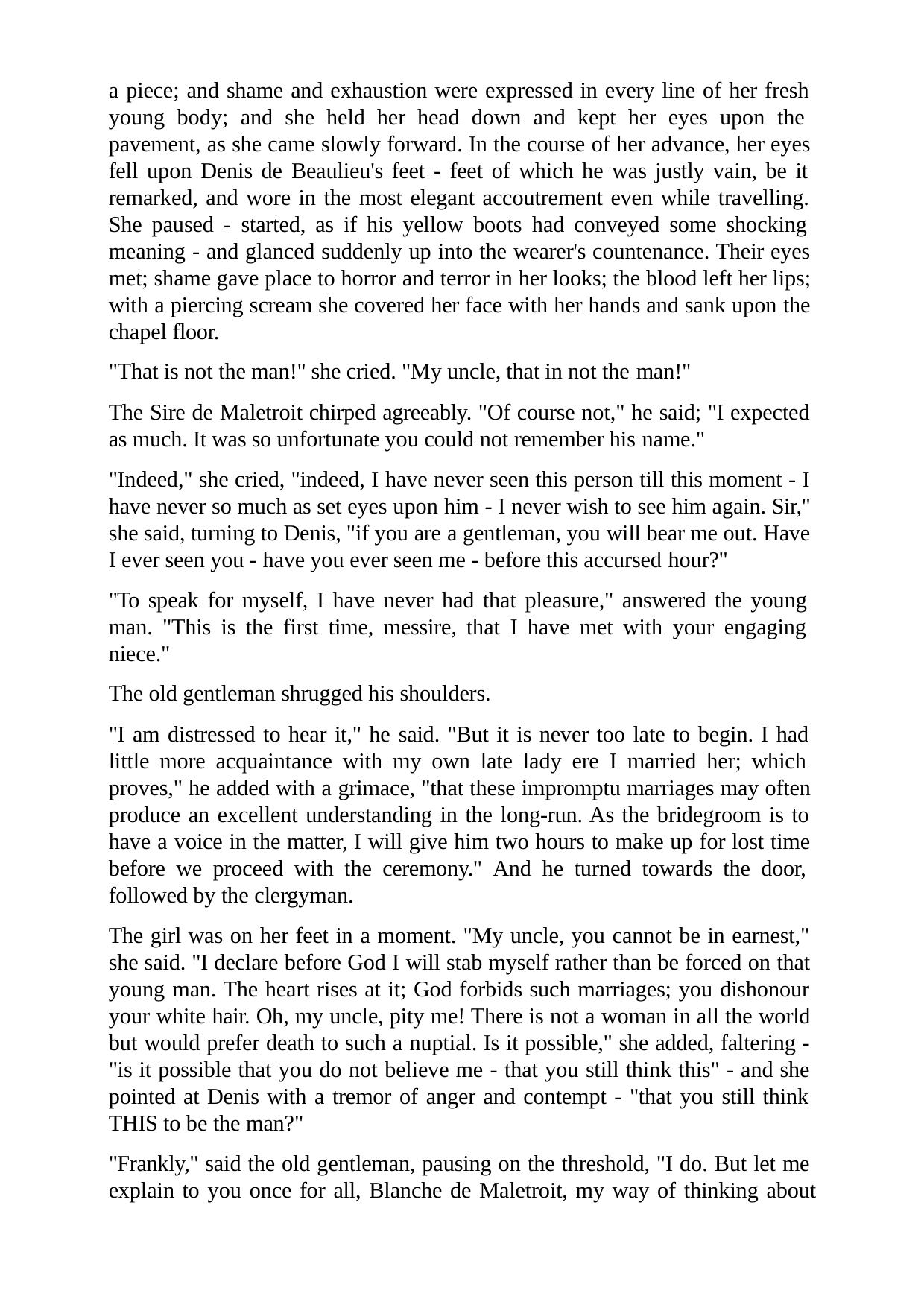

a piece; and shame and exhaustion were expressed in every line of her fresh  young body; and she held her head down and kept her eyes upon the  pavement, as she came slowly forward. In the course of her advance, her eyes  fell upon Denis de Beaulieu's feet - feet of which he was justly vain, be it  remarked, and wore in the most elegant accoutrement even while travelling.  She paused - started, as if his yellow boots had conveyed some shocking  meaning - and glanced suddenly up into the wearer's countenance. Their eyes  met; shame gave place to horror and terror in her looks; the blood left her lips;  with a piercing scream she covered her face with her hands and sank upon the  chapel floor.
"That is not the man!" she cried. "My uncle, that in not the man!"
The Sire de Maletroit chirped agreeably. "Of course not," he said; "I expected  as much. It was so unfortunate you could not remember his name."
"Indeed," she cried, "indeed, I have never seen this person till this moment - I  have never so much as set eyes upon him - I never wish to see him again. Sir,"  she said, turning to Denis, "if you are a gentleman, you will bear me out. Have  I ever seen you - have you ever seen me - before this accursed hour?"
"To speak for myself, I have never had that pleasure," answered the young  man. "This is the first time, messire, that I have met with your engaging  niece."
The old gentleman shrugged his shoulders.
"I am distressed to hear it," he said. "But it is never too late to begin. I had  little more acquaintance with my own late lady ere I married her; which  proves," he added with a grimace, "that these impromptu marriages may often  produce an excellent understanding in the long-run. As the bridegroom is to  have a voice in the matter, I will give him two hours to make up for lost time  before we proceed with the ceremony." And he turned towards the door,  followed by the clergyman.
The girl was on her feet in a moment. "My uncle, you cannot be in earnest,"  she said. "I declare before God I will stab myself rather than be forced on that  young man. The heart rises at it; God forbids such marriages; you dishonour  your white hair. Oh, my uncle, pity me! There is not a woman in all the world  but would prefer death to such a nuptial. Is it possible," she added, faltering -  "is it possible that you do not believe me - that you still think this" - and she  pointed at Denis with a tremor of anger and contempt - "that you still think  THIS to be the man?"
"Frankly," said the old gentleman, pausing on the threshold, "I do. But let me  explain to you once for all, Blanche de Maletroit, my way of thinking about